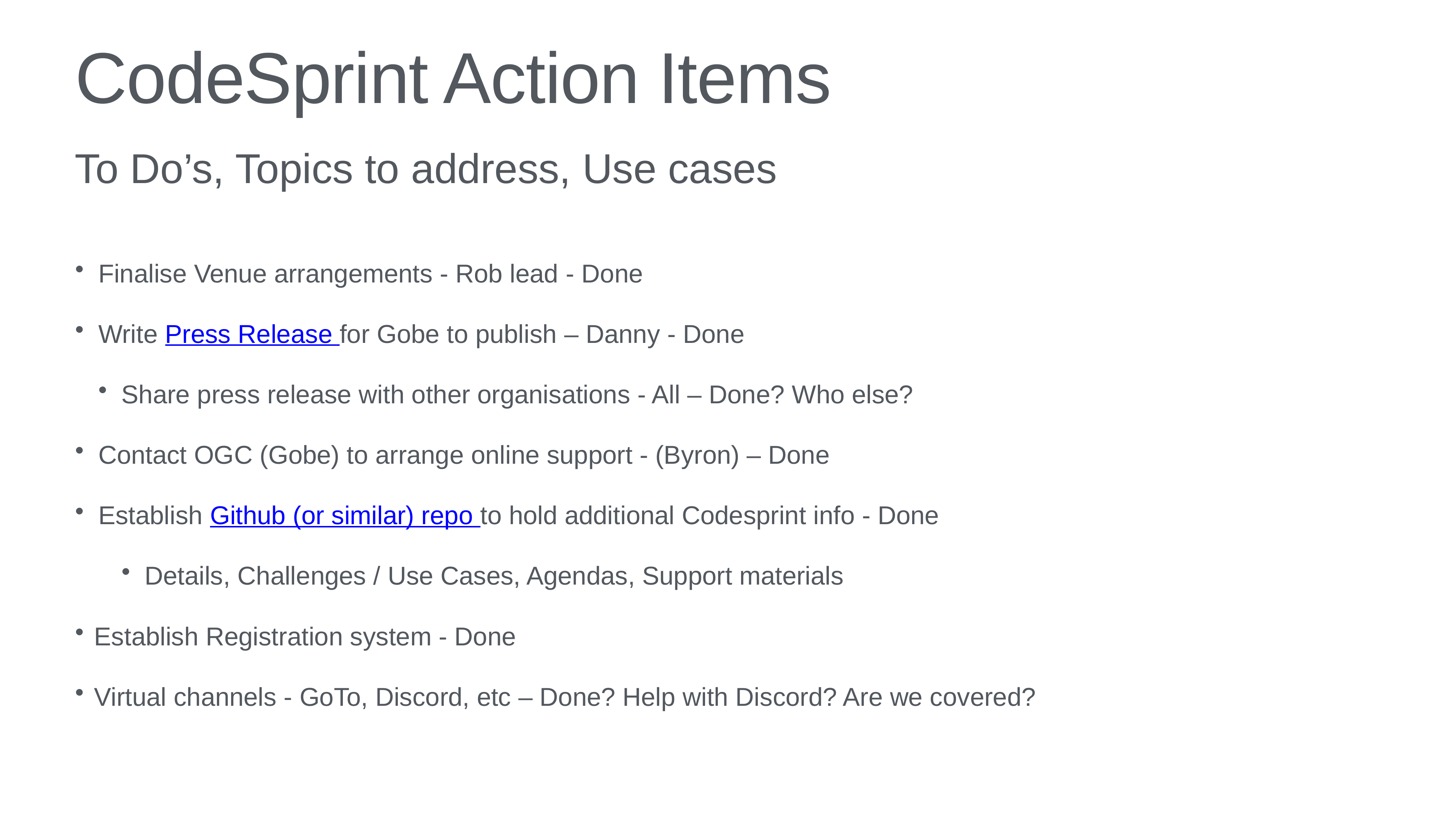

# CodeSprint Action Items
To Do’s, Topics to address, Use cases
Finalise Venue arrangements - Rob lead - Done
Write Press Release for Gobe to publish – Danny - Done
Share press release with other organisations - All – Done? Who else?
Contact OGC (Gobe) to arrange online support - (Byron) – Done
Establish Github (or similar) repo to hold additional Codesprint info - Done
Details, Challenges / Use Cases, Agendas, Support materials
Establish Registration system - Done
Virtual channels - GoTo, Discord, etc – Done? Help with Discord? Are we covered?